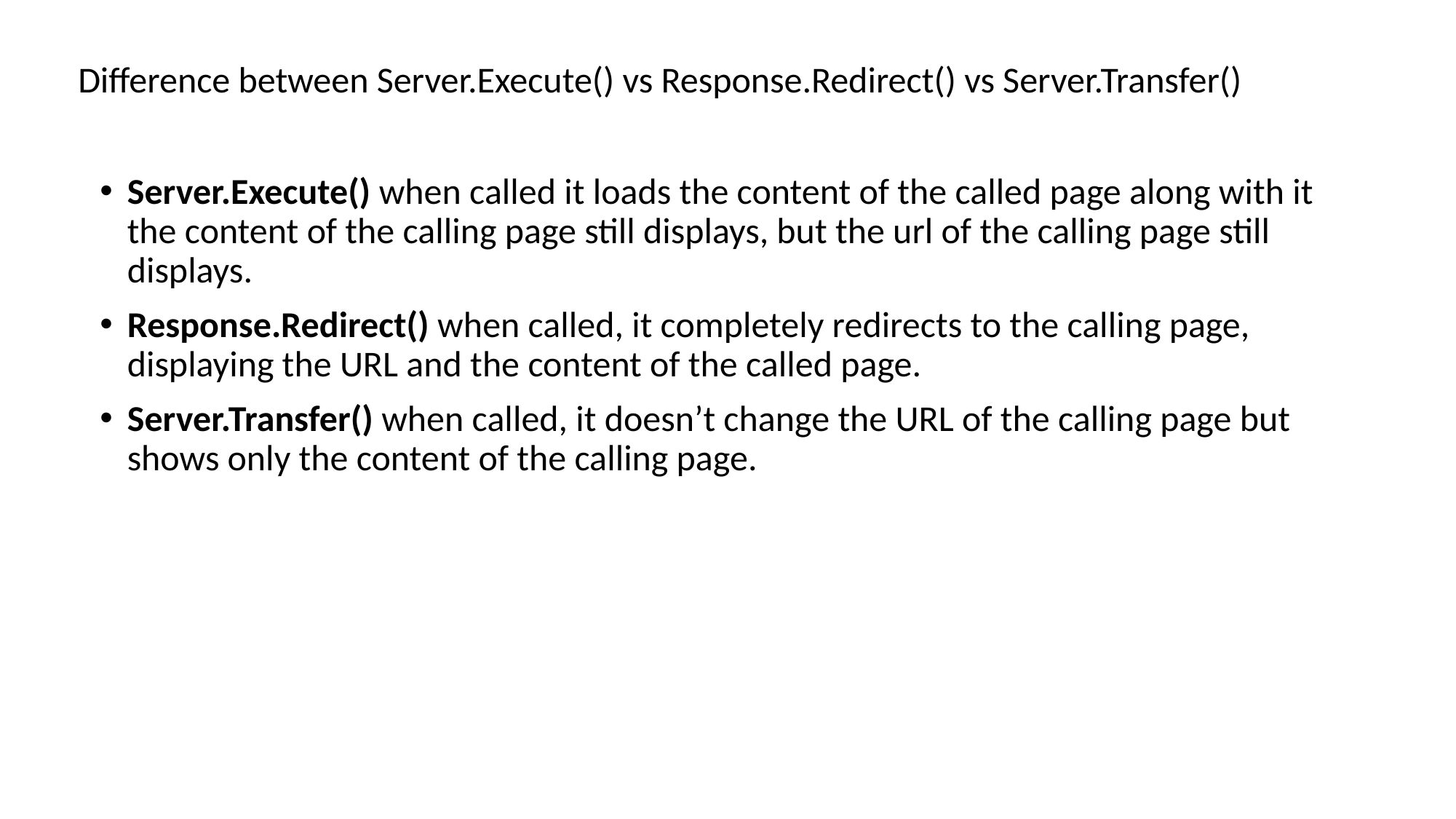

# Difference between Server.Execute() vs Response.Redirect() vs Server.Transfer()
Server.Execute() when called it loads the content of the called page along with it the content of the calling page still displays, but the url of the calling page still displays.
Response.Redirect() when called, it completely redirects to the calling page, displaying the URL and the content of the called page.
Server.Transfer() when called, it doesn’t change the URL of the calling page but shows only the content of the calling page.